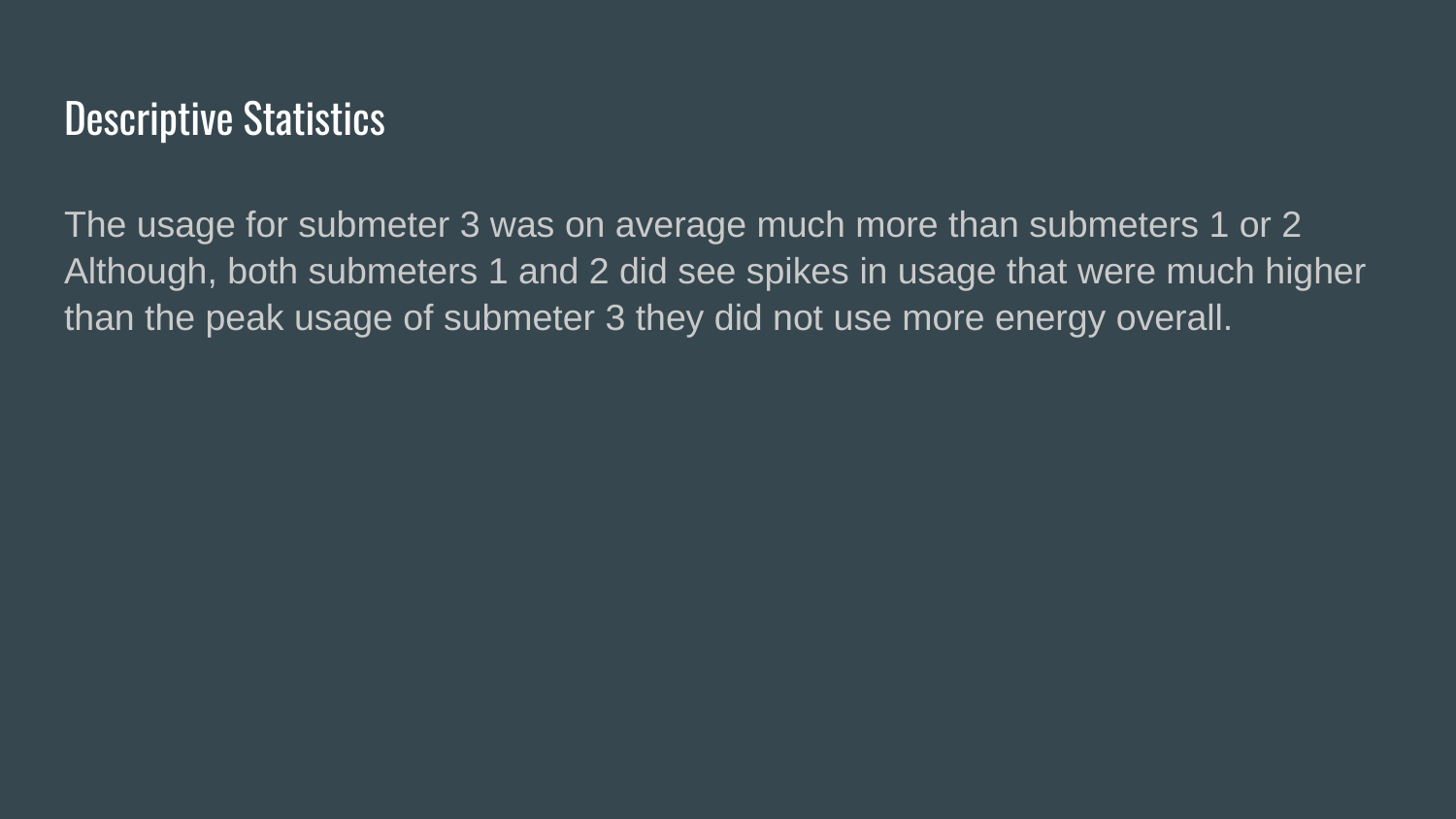

# Descriptive Statistics

The usage for submeter 3 was on average much more than submeters 1 or 2  Although, both submeters 1 and 2 did see spikes in usage that were much higher than the peak usage of submeter 3 they did not use more energy overall.